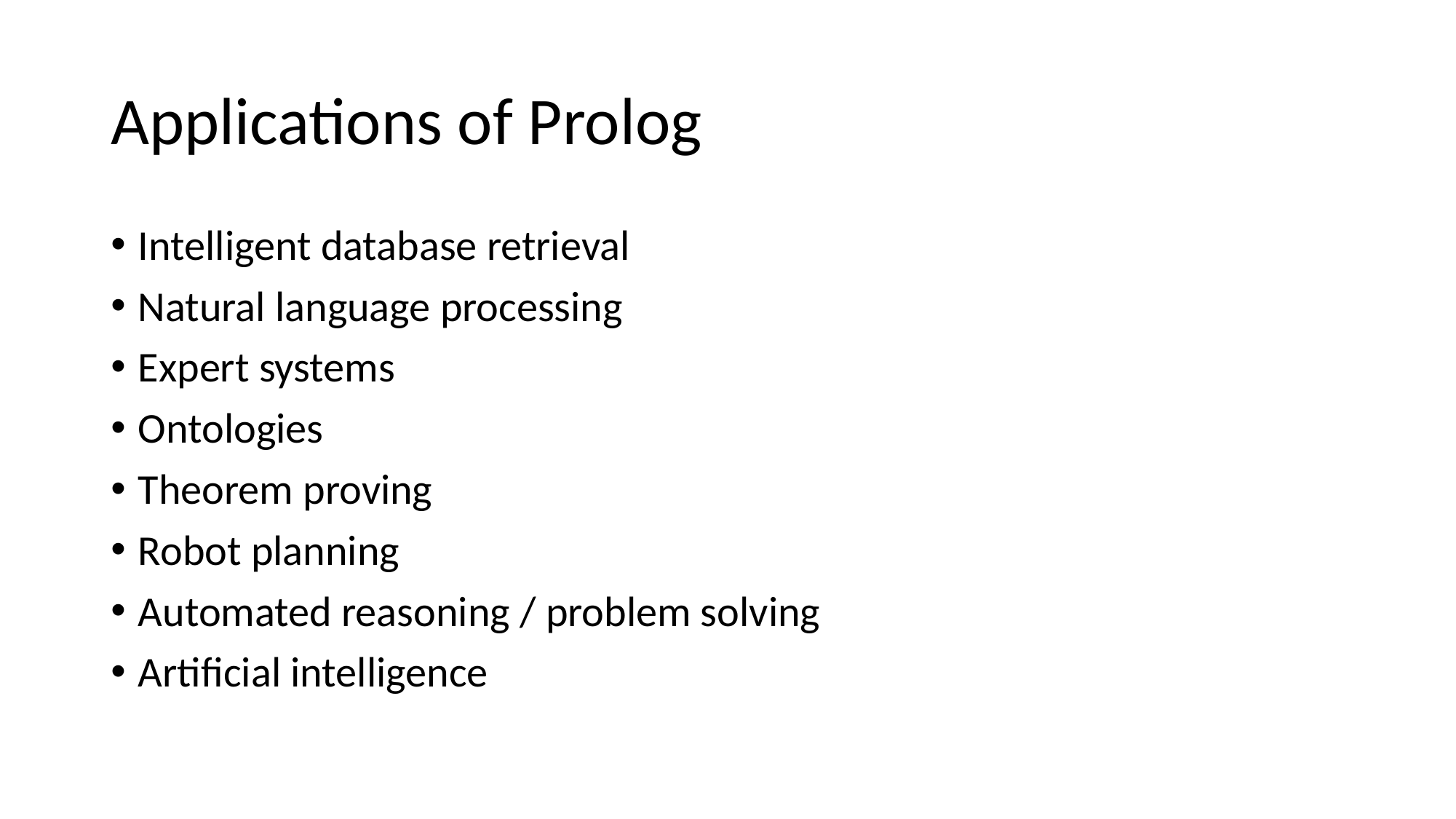

# Applications of Prolog
Intelligent database retrieval
Natural language processing
Expert systems
Ontologies
Theorem proving
Robot planning
Automated reasoning / problem solving
Artificial intelligence